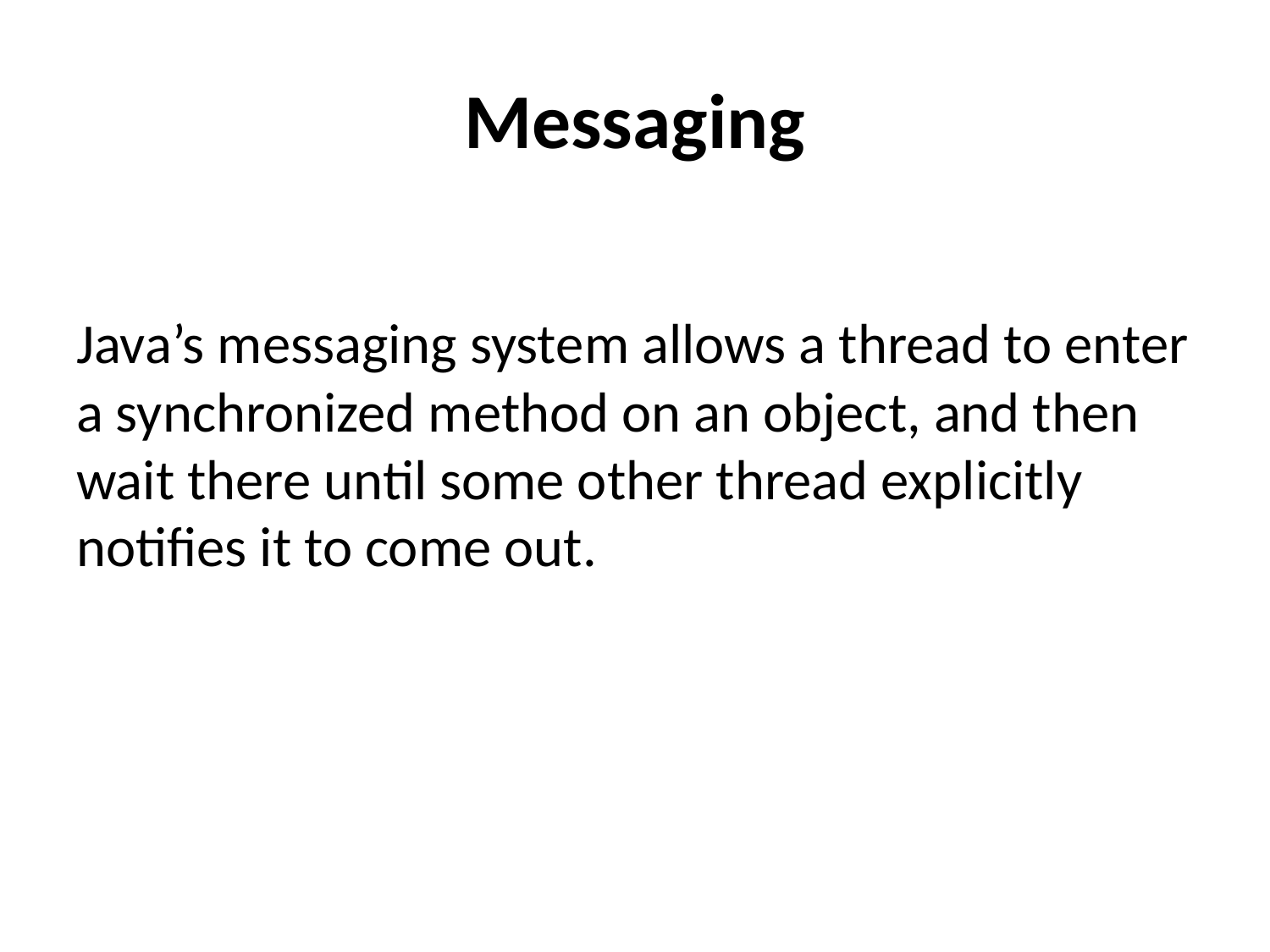

# Messaging

Java’s messaging system allows a thread to enter a synchronized method on an object, and then wait there until some other thread explicitly notifies it to come out.